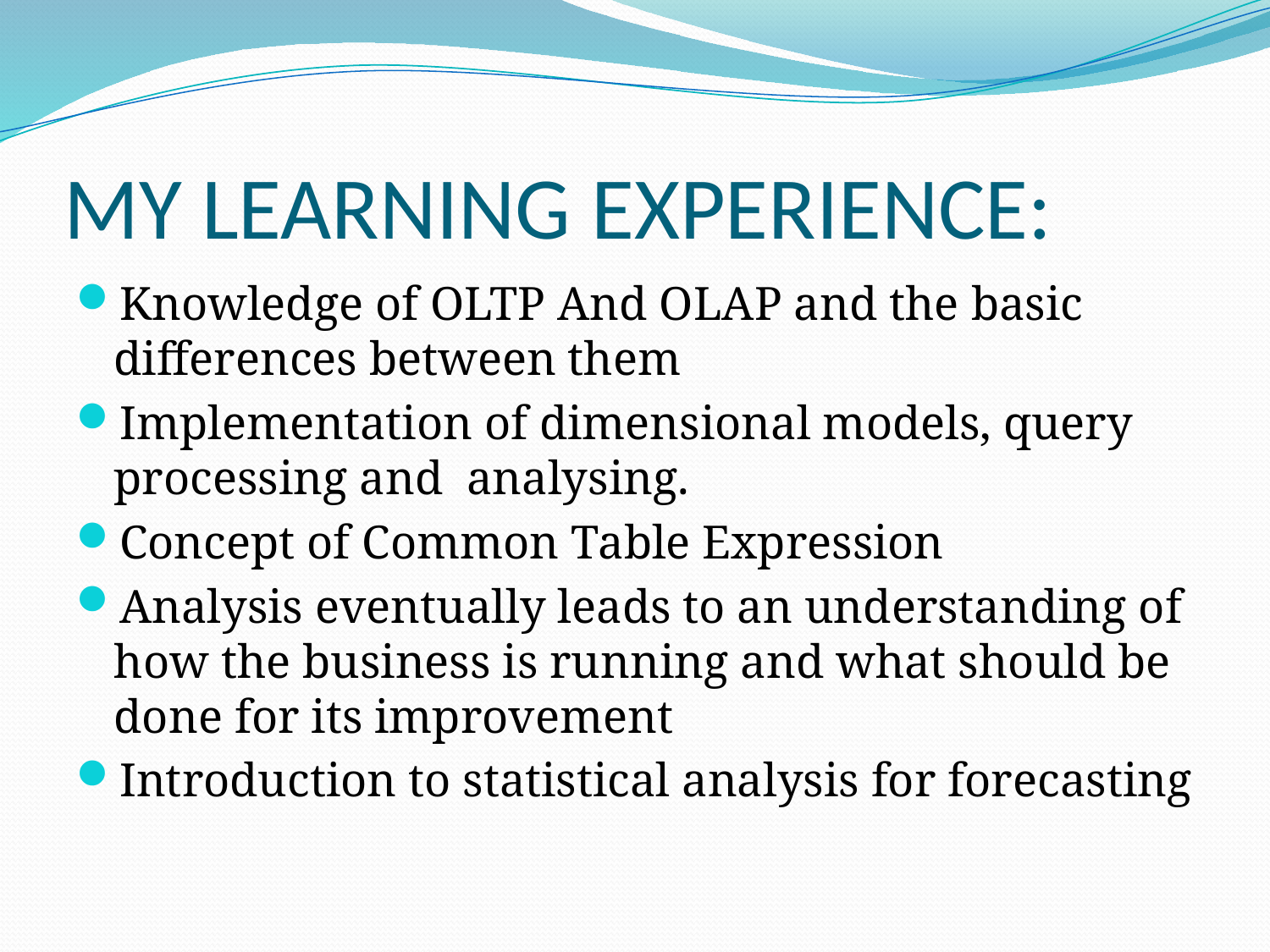

# MY LEARNING EXPERIENCE:
Knowledge of OLTP And OLAP and the basic differences between them
Implementation of dimensional models, query processing and  analysing.
Concept of Common Table Expression
Analysis eventually leads to an understanding of how the business is running and what should be done for its improvement
Introduction to statistical analysis for forecasting